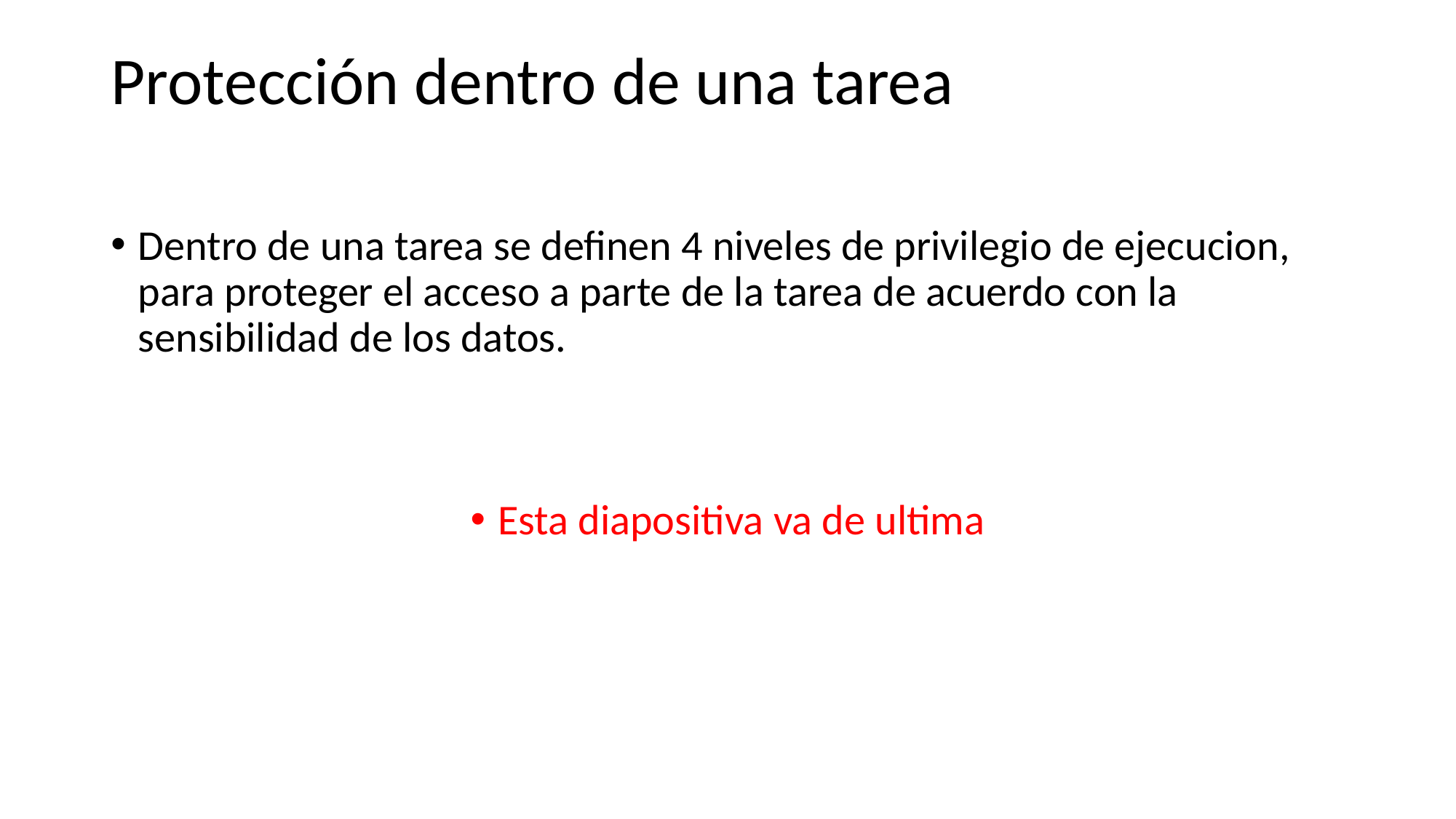

# Protección dentro de una tarea
Dentro de una tarea se definen 4 niveles de privilegio de ejecucion, para proteger el acceso a parte de la tarea de acuerdo con la sensibilidad de los datos.

Esta diapositiva va de ultima